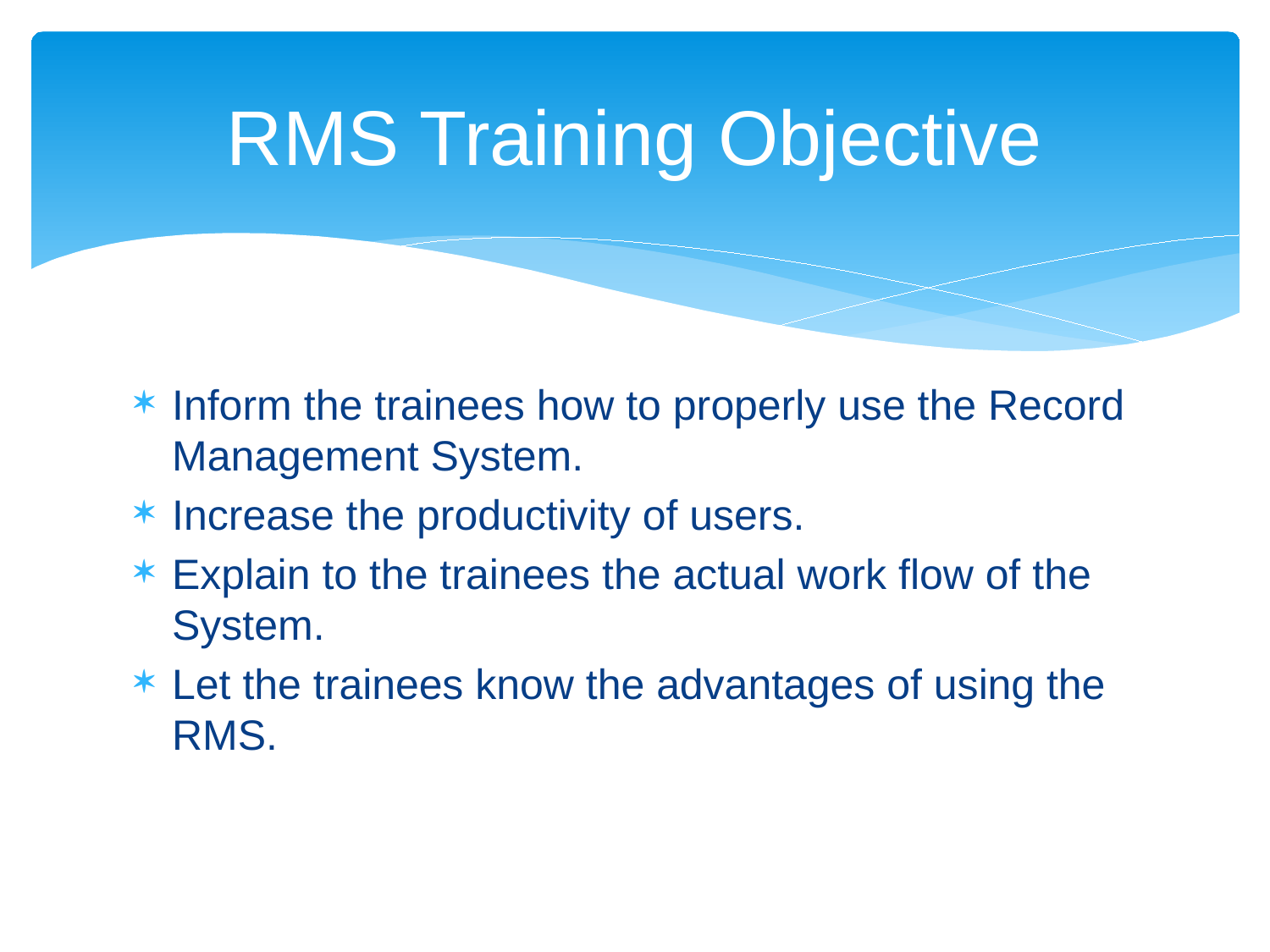

# RMS Training Objective
Inform the trainees how to properly use the Record Management System.
Increase the productivity of users.
Explain to the trainees the actual work flow of the System.
Let the trainees know the advantages of using the RMS.